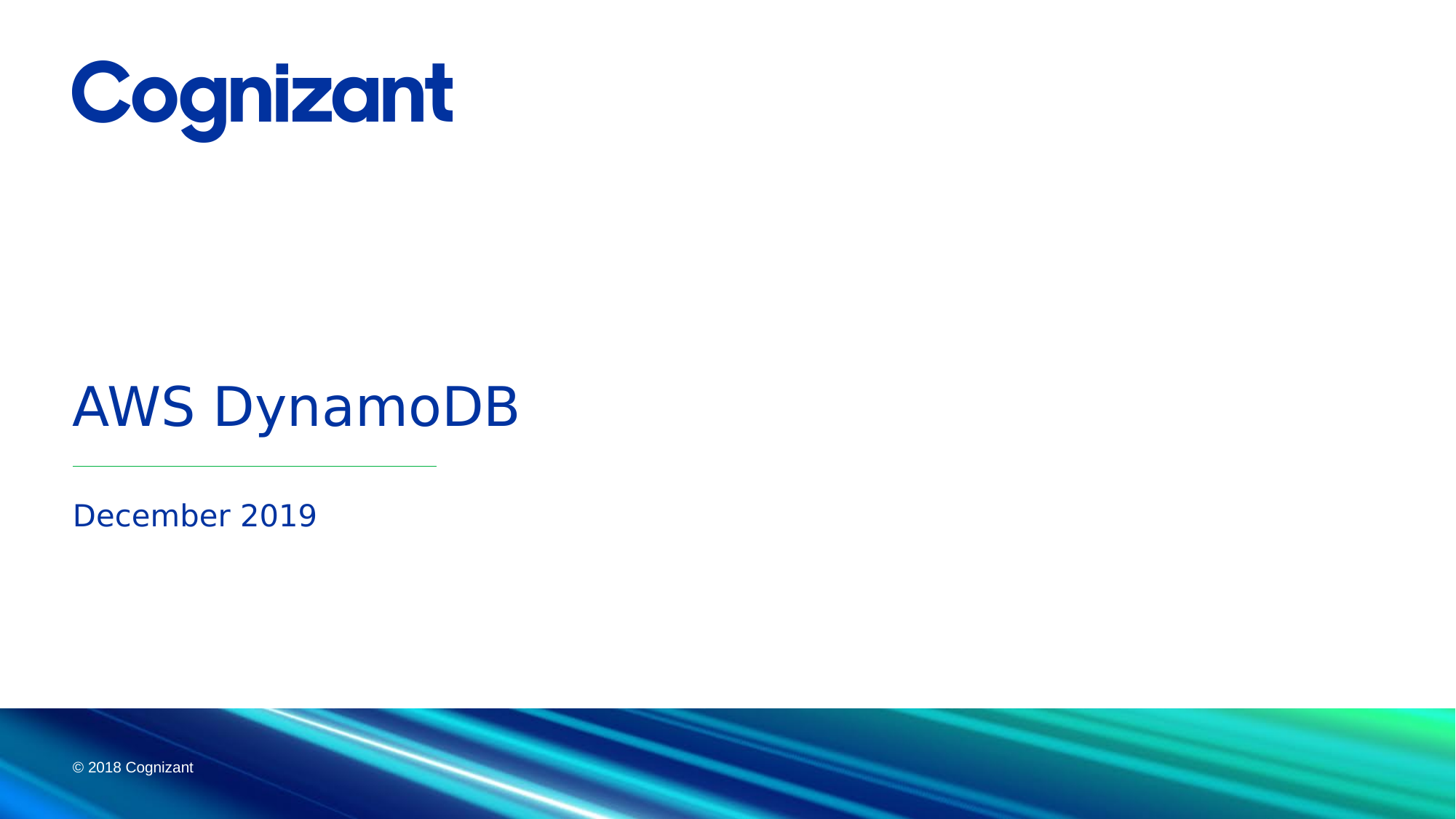

# AWS DynamoDB
December 2019
© 2018 Cognizant